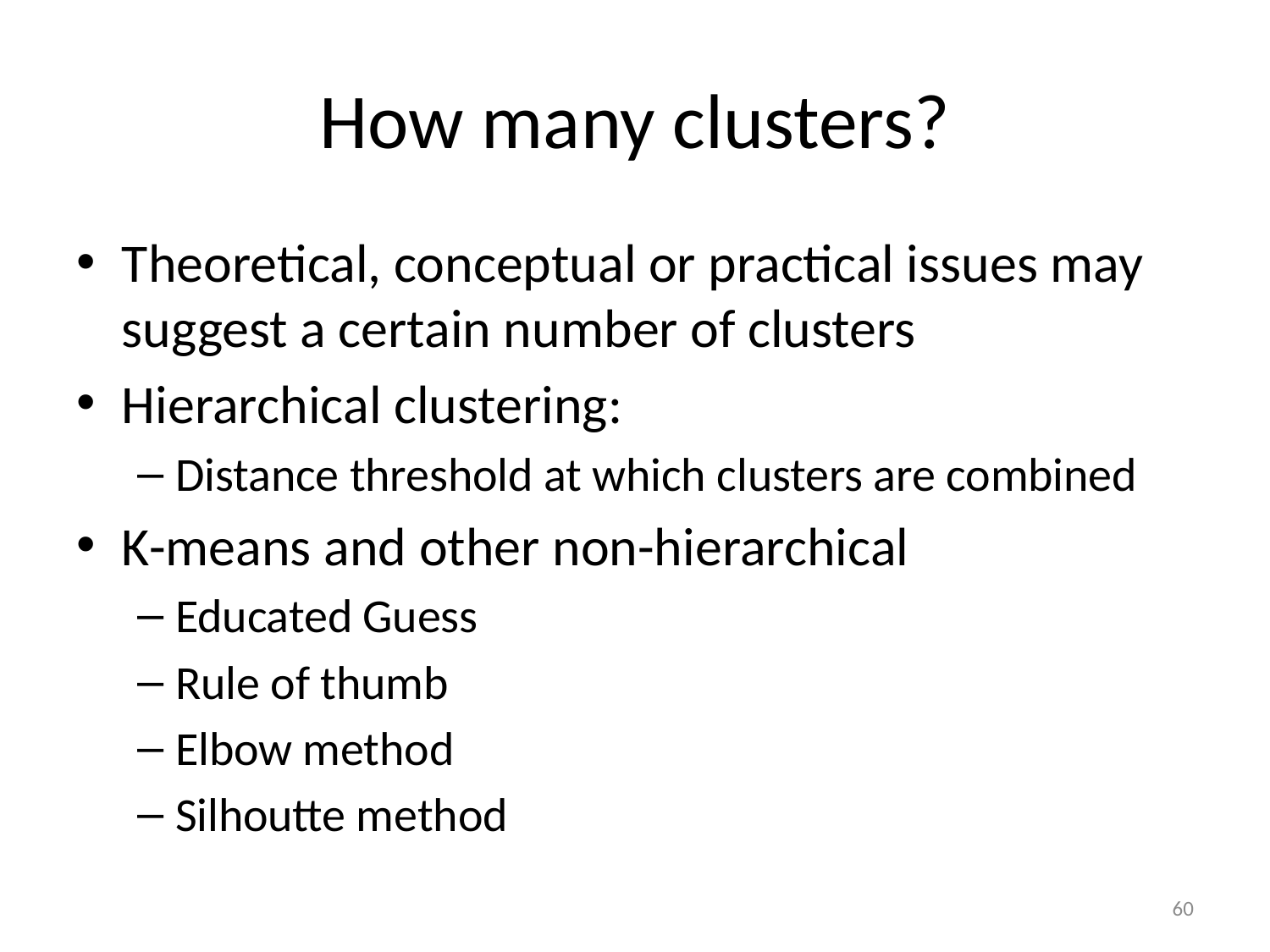

# How many clusters?
Theoretical, conceptual or practical issues may suggest a certain number of clusters
Hierarchical clustering:
Distance threshold at which clusters are combined
K-means and other non-hierarchical
Educated Guess
Rule of thumb
Elbow method
Silhoutte method
60